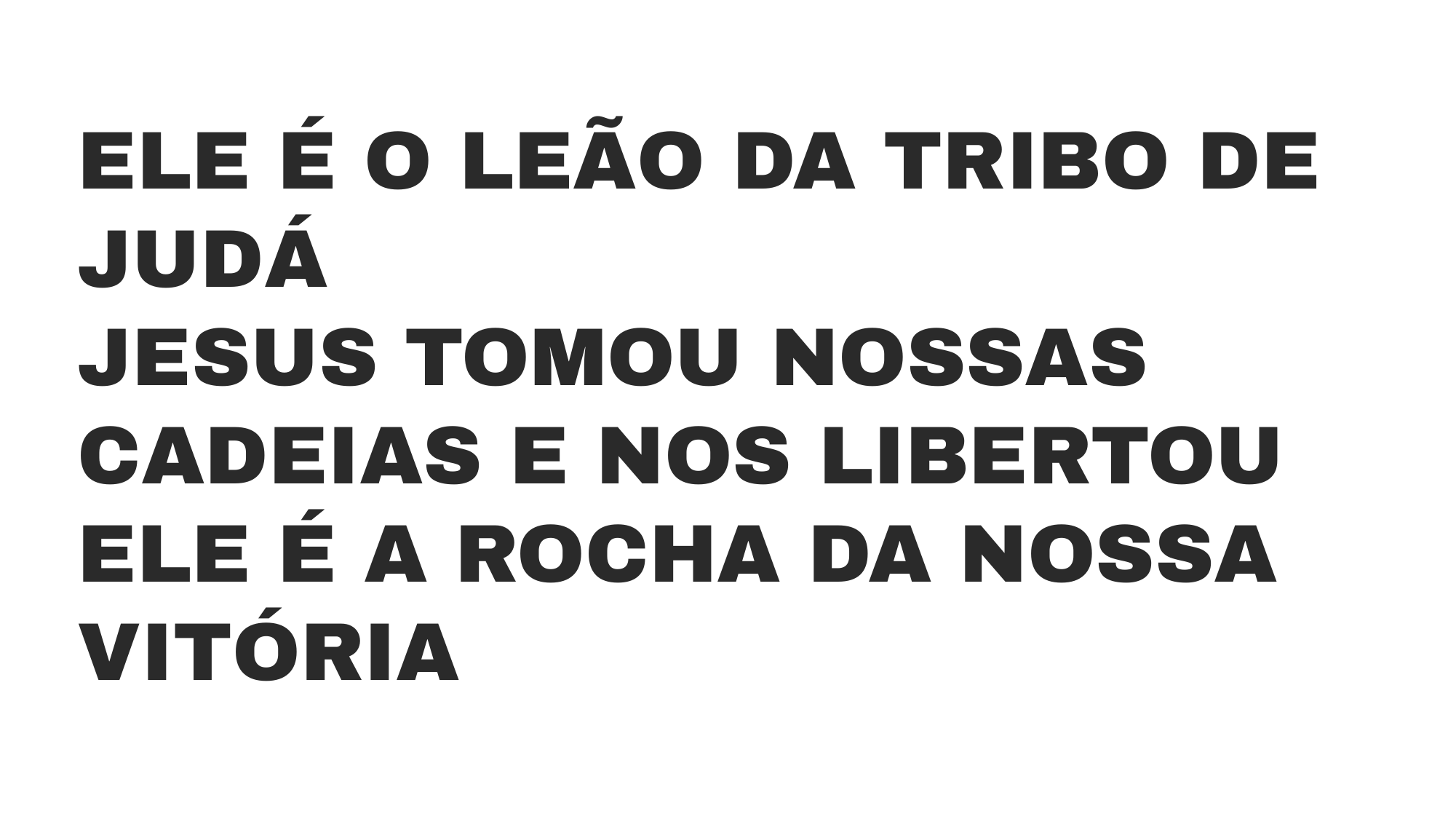

ELE É O LEÃO DA TRIBO DE JUDÁ
JESUS TOMOU NOSSAS CADEIAS E NOS LIBERTOU
ELE É A ROCHA DA NOSSA VITÓRIA